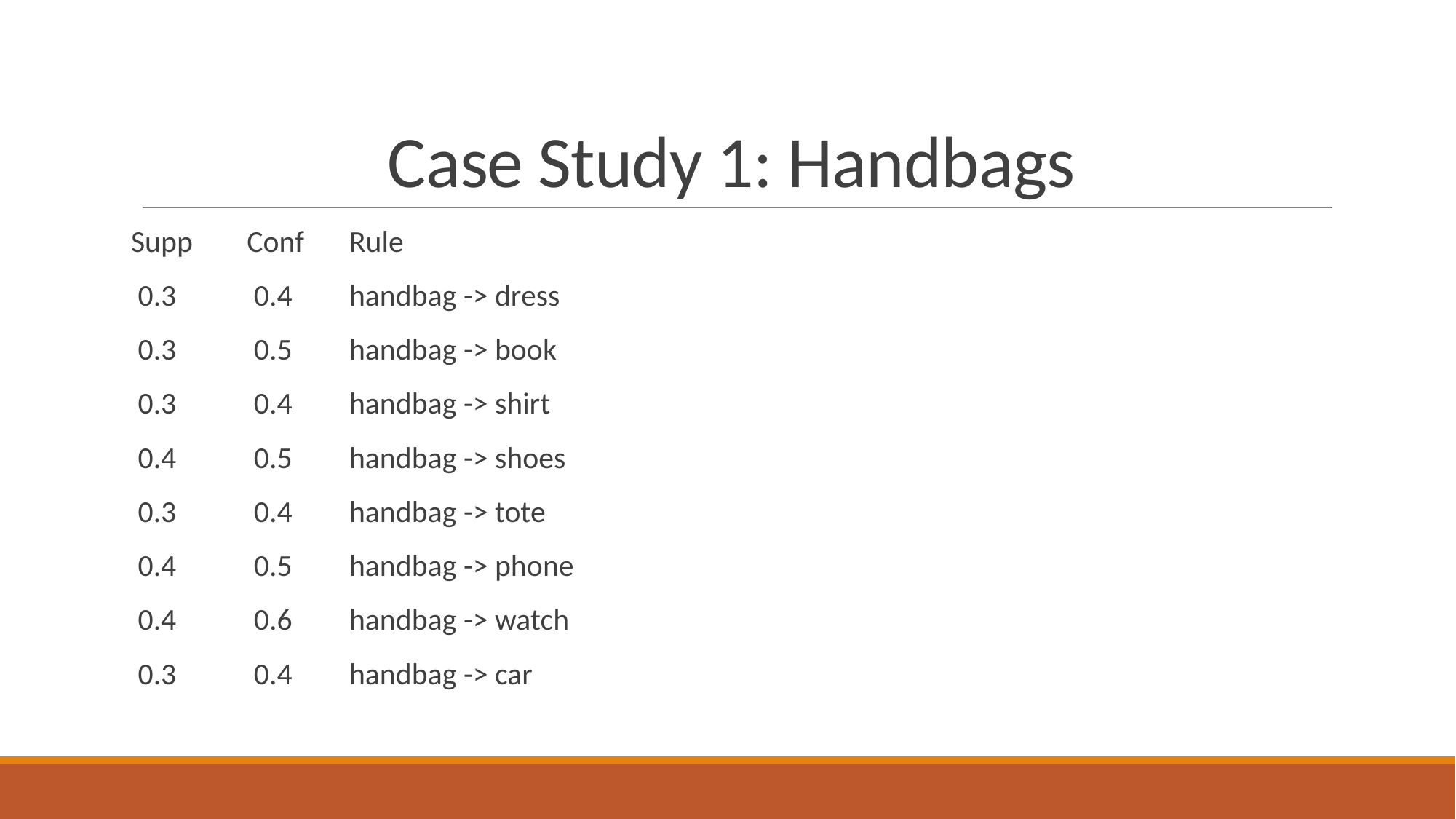

# Case Study 1: Handbags
Supp 	 Conf 	Rule
 0.3 	  0.4 	handbag -> dress
 0.3	  0.5 	handbag -> book
 0.3	  0.4 	handbag -> shirt
 0.4	  0.5 	handbag -> shoes
 0.3	  0.4 	handbag -> tote
 0.4	  0.5 	handbag -> phone
 0.4	  0.6 	handbag -> watch
 0.3	  0.4 	handbag -> car